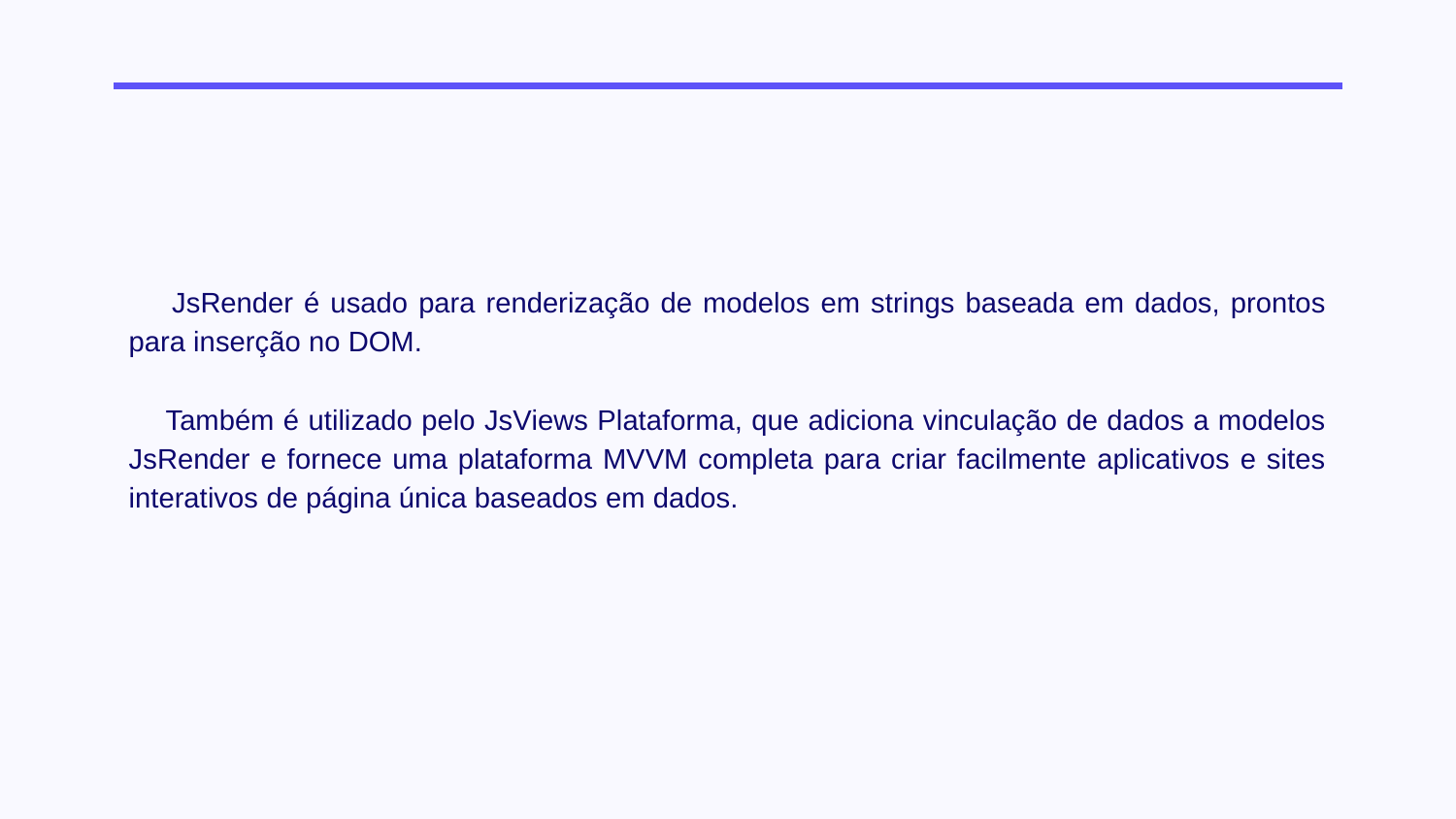

JsRender é usado para renderização de modelos em strings baseada em dados, prontos para inserção no DOM.

    Também é utilizado pelo JsViews Plataforma, que adiciona vinculação de dados a modelos JsRender e fornece uma plataforma MVVM completa para criar facilmente aplicativos e sites interativos de página única baseados em dados.